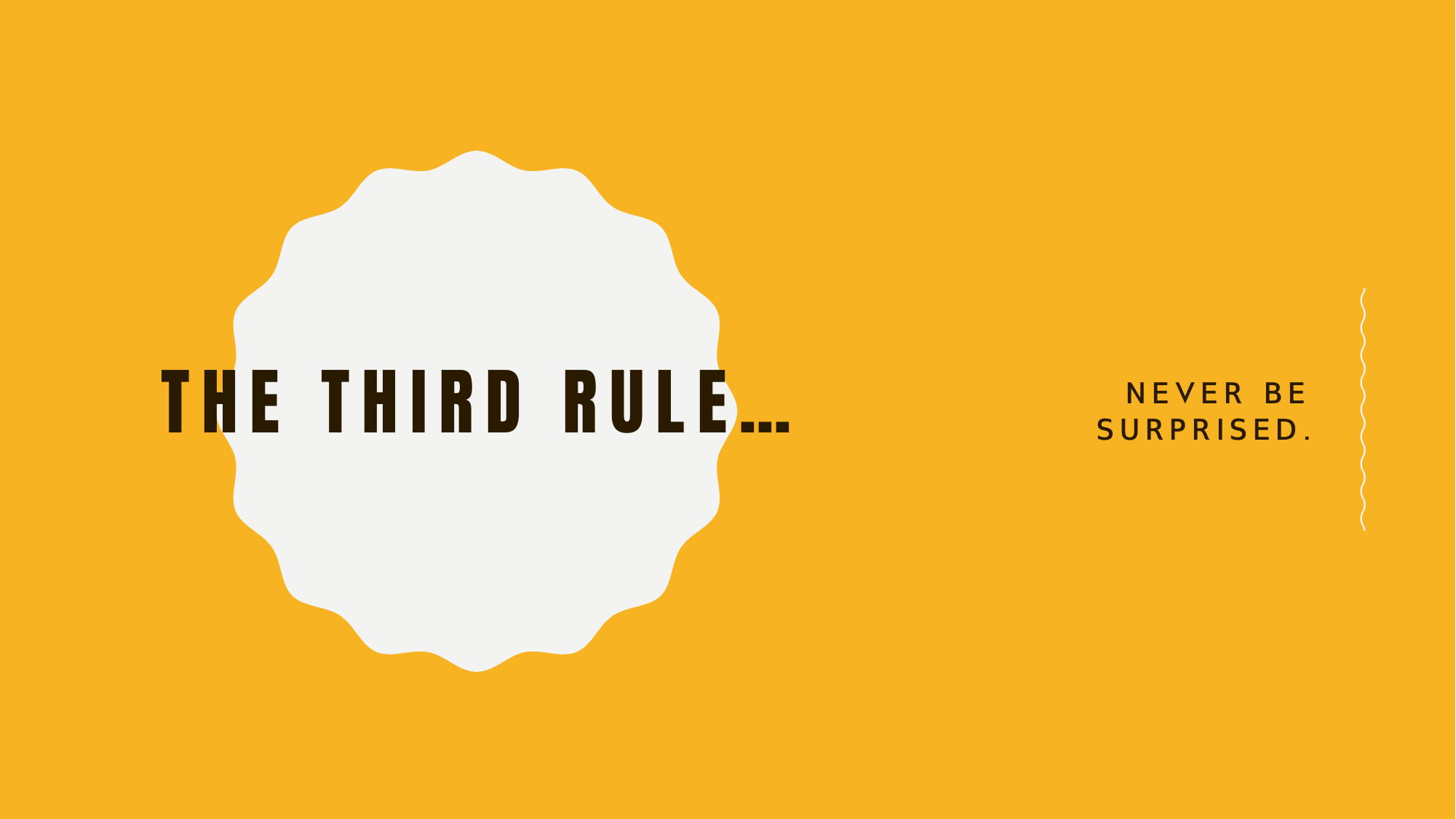

# The third rule…
NEVER Be surprised.